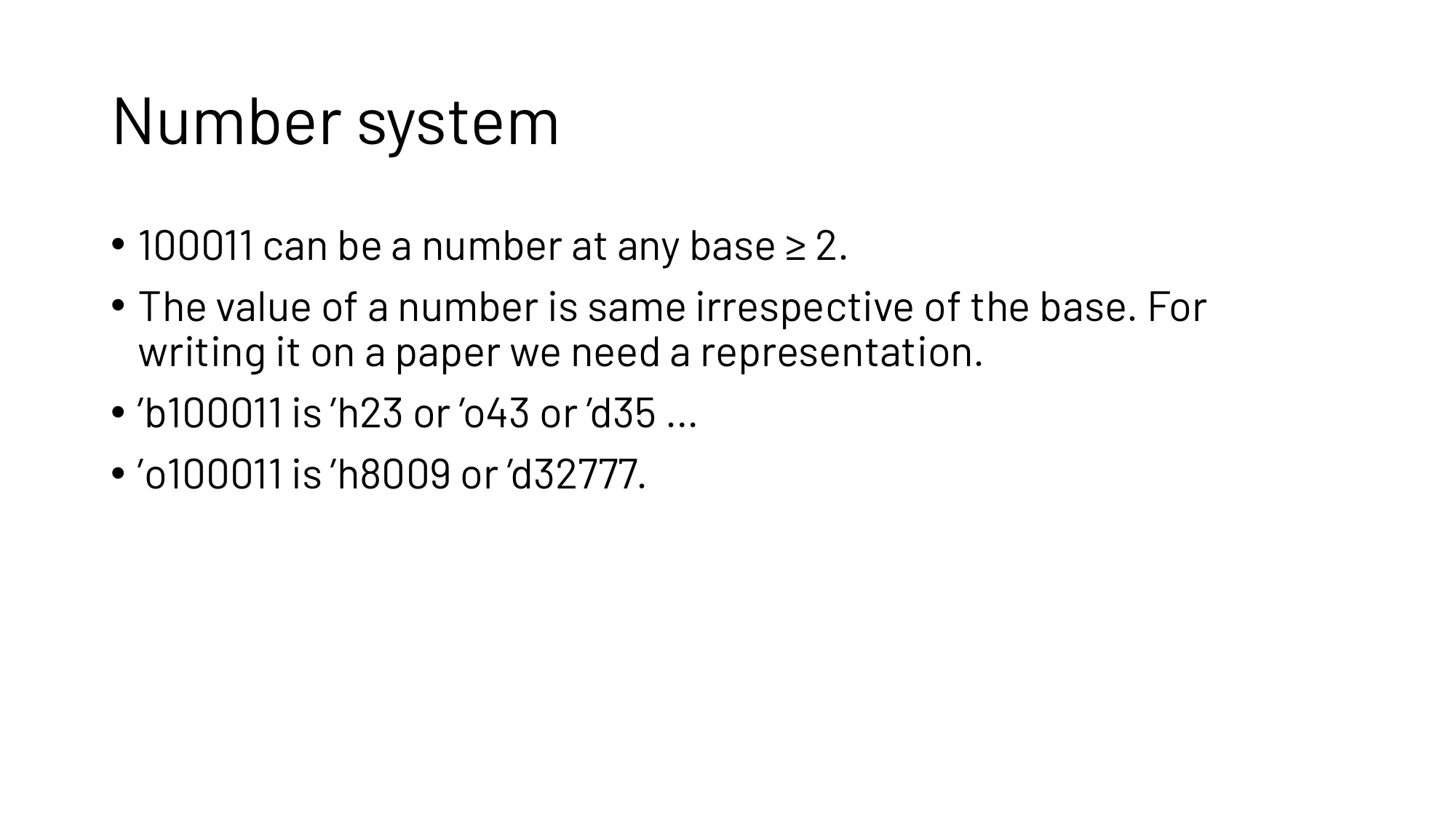

# Number system
100011 can be a number at any base ≥ 2.
The value of a number is same irrespective of the base. For writing it on a paper we need a representation.
’b100011 is ’h23 or ’o43 or ’d35 …
’o100011 is ’h8009 or ’d32777.